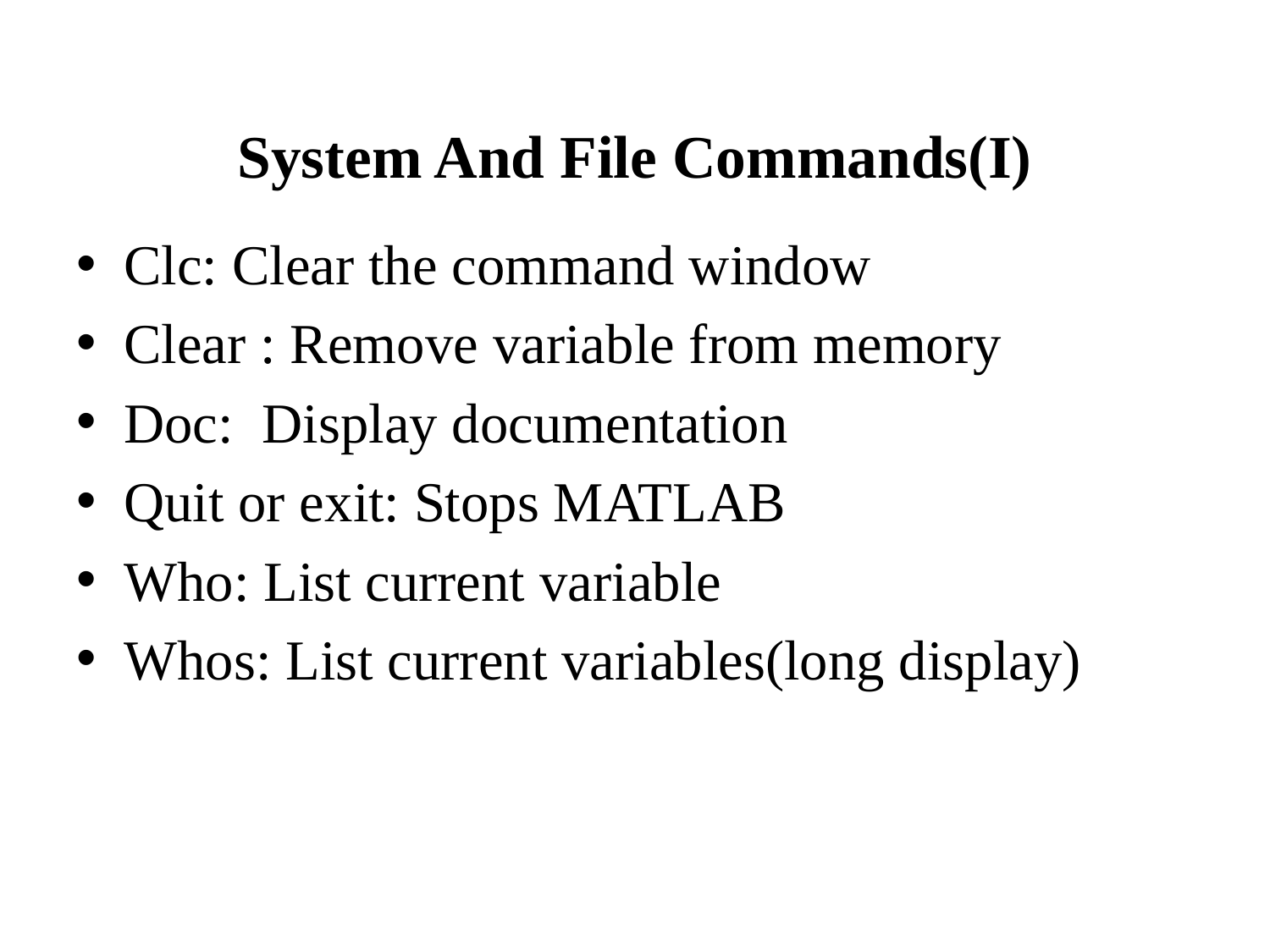

# System And File Commands(I)
Clc: Clear the command window
Clear : Remove variable from memory
Doc:  Display documentation
Quit or exit: Stops MATLAB
Who: List current variable
Whos: List current variables(long display)